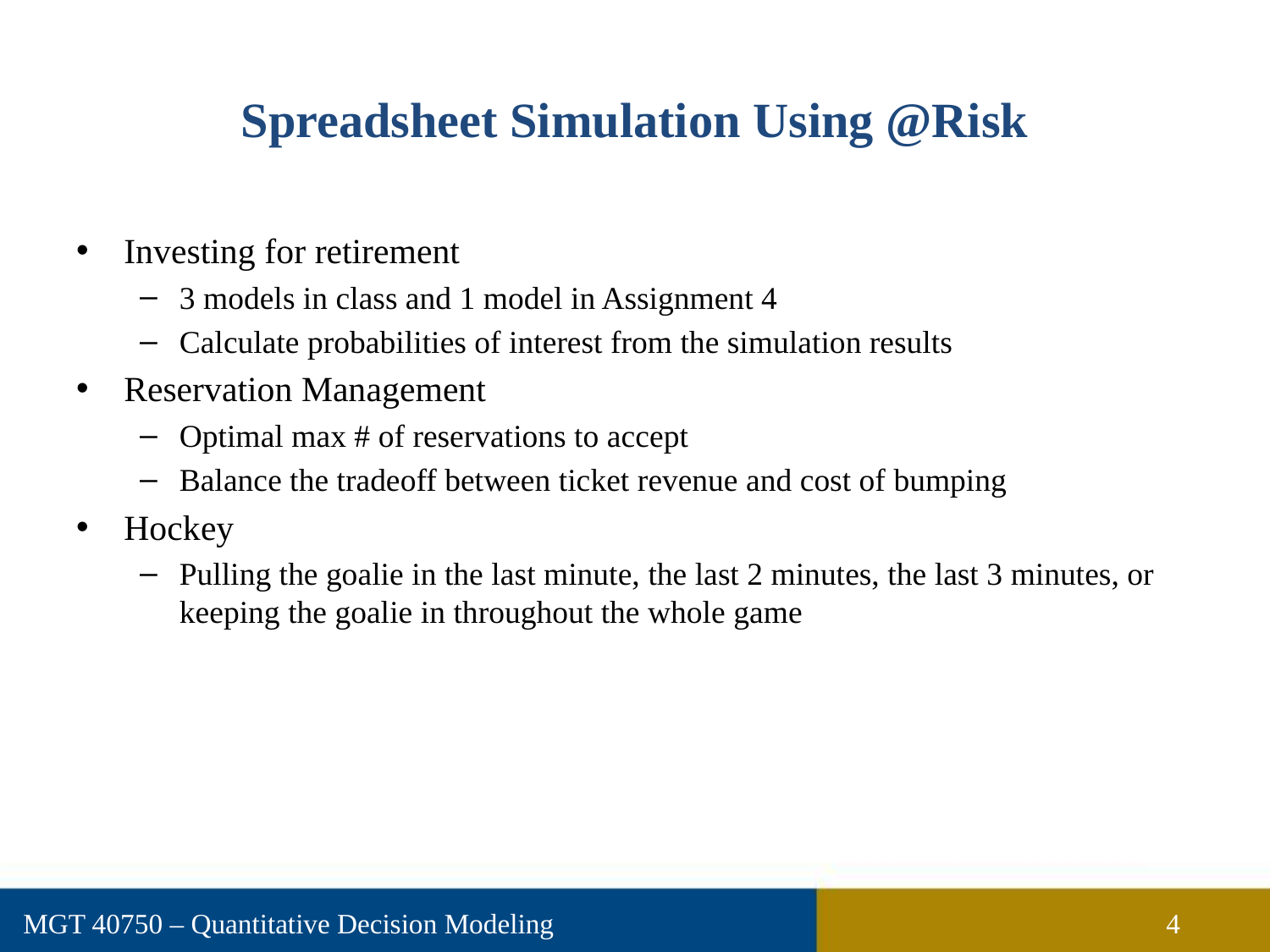

# Spreadsheet Simulation Using @Risk
Investing for retirement
3 models in class and 1 model in Assignment 4
Calculate probabilities of interest from the simulation results
Reservation Management
Optimal max # of reservations to accept
Balance the tradeoff between ticket revenue and cost of bumping
Hockey
Pulling the goalie in the last minute, the last 2 minutes, the last 3 minutes, or keeping the goalie in throughout the whole game